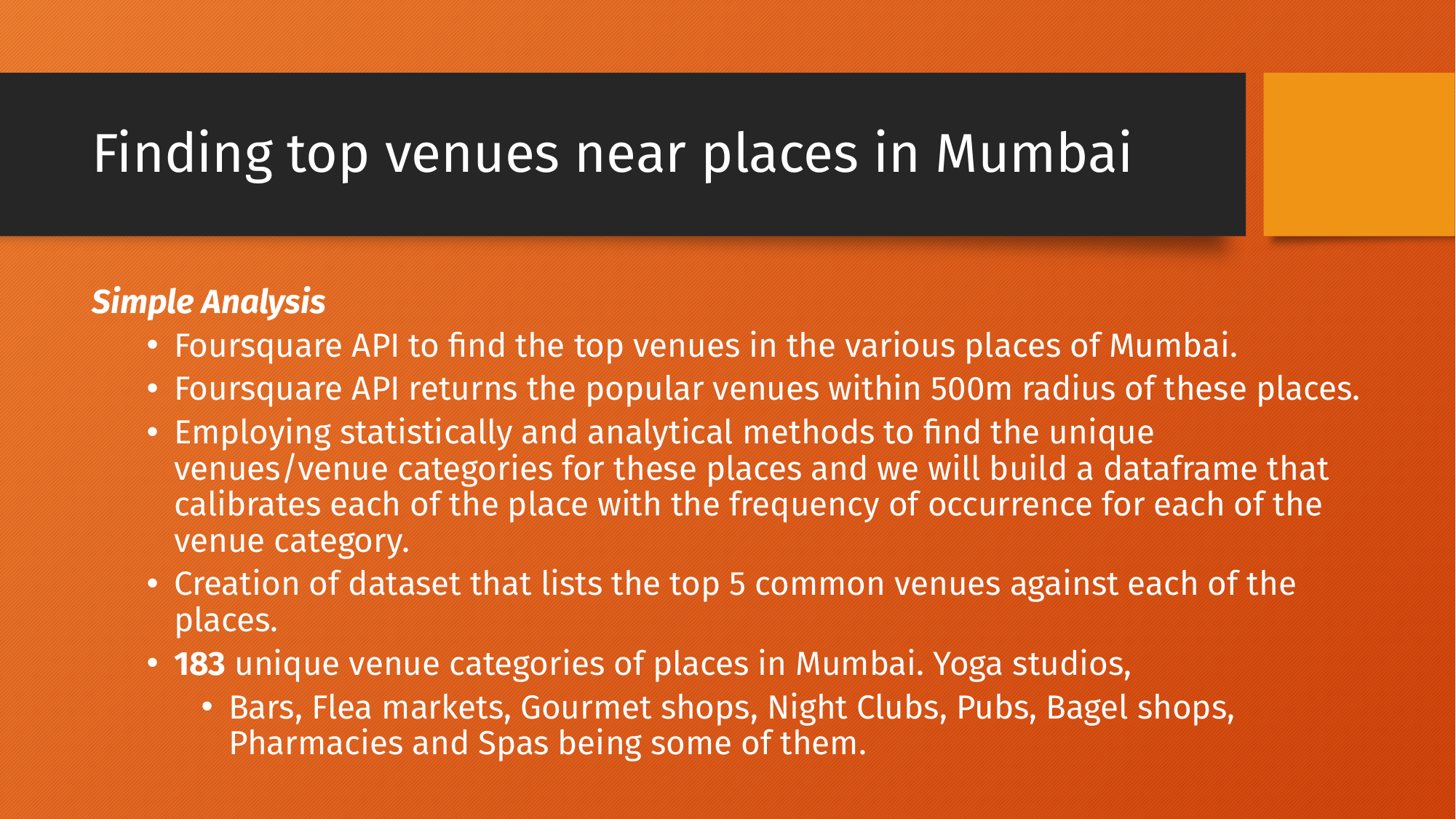

# Finding top venues near places in Mumbai
Simple Analysis
Foursquare API to find the top venues in the various places of Mumbai.
Foursquare API returns the popular venues within 500m radius of these places.
Employing statistically and analytical methods to find the unique venues/venue categories for these places and we will build a dataframe that calibrates each of the place with the frequency of occurrence for each of the venue category.
Creation of dataset that lists the top 5 common venues against each of the places.
183 unique venue categories of places in Mumbai. Yoga studios,
Bars, Flea markets, Gourmet shops, Night Clubs, Pubs, Bagel shops, Pharmacies and Spas being some of them.